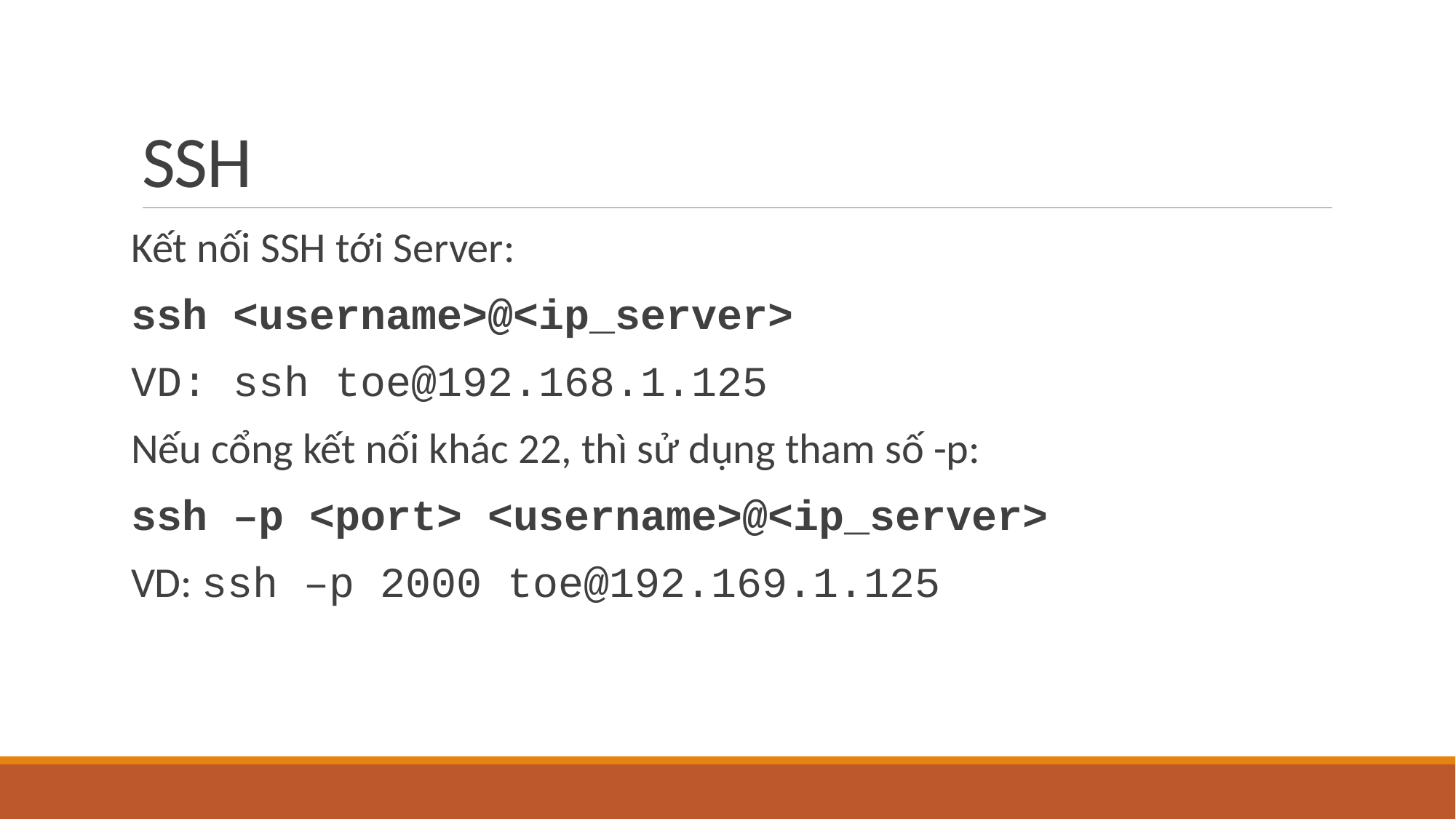

# SSH
Kết nối SSH tới Server:
ssh <username>@<ip_server>
VD: ssh toe@192.168.1.125
Nếu cổng kết nối khác 22, thì sử dụng tham số -p:
ssh –p <port> <username>@<ip_server>
VD: ssh –p 2000 toe@192.169.1.125